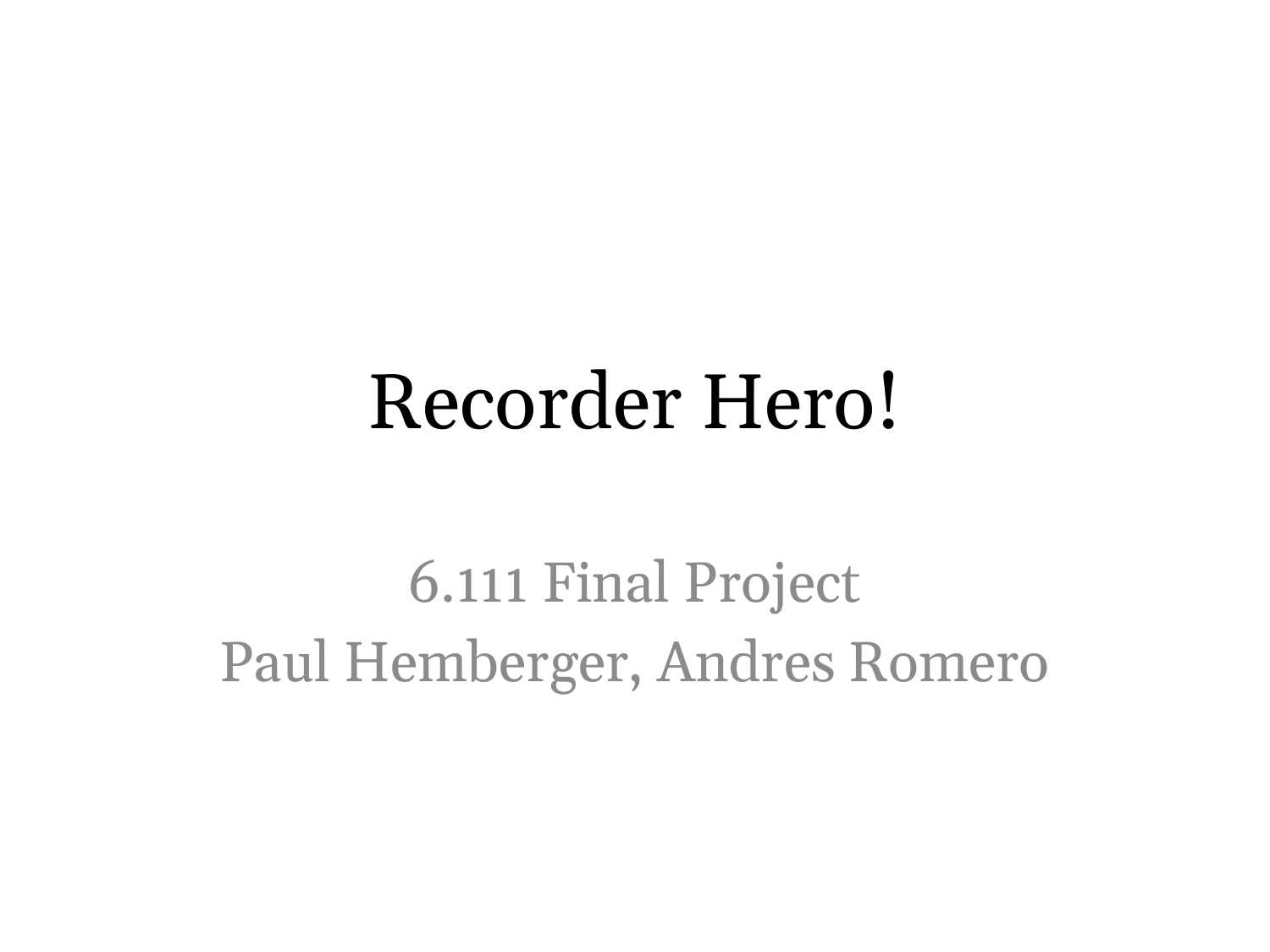

# Recorder Hero!
6.111 Final Project
Paul Hemberger, Andres Romero